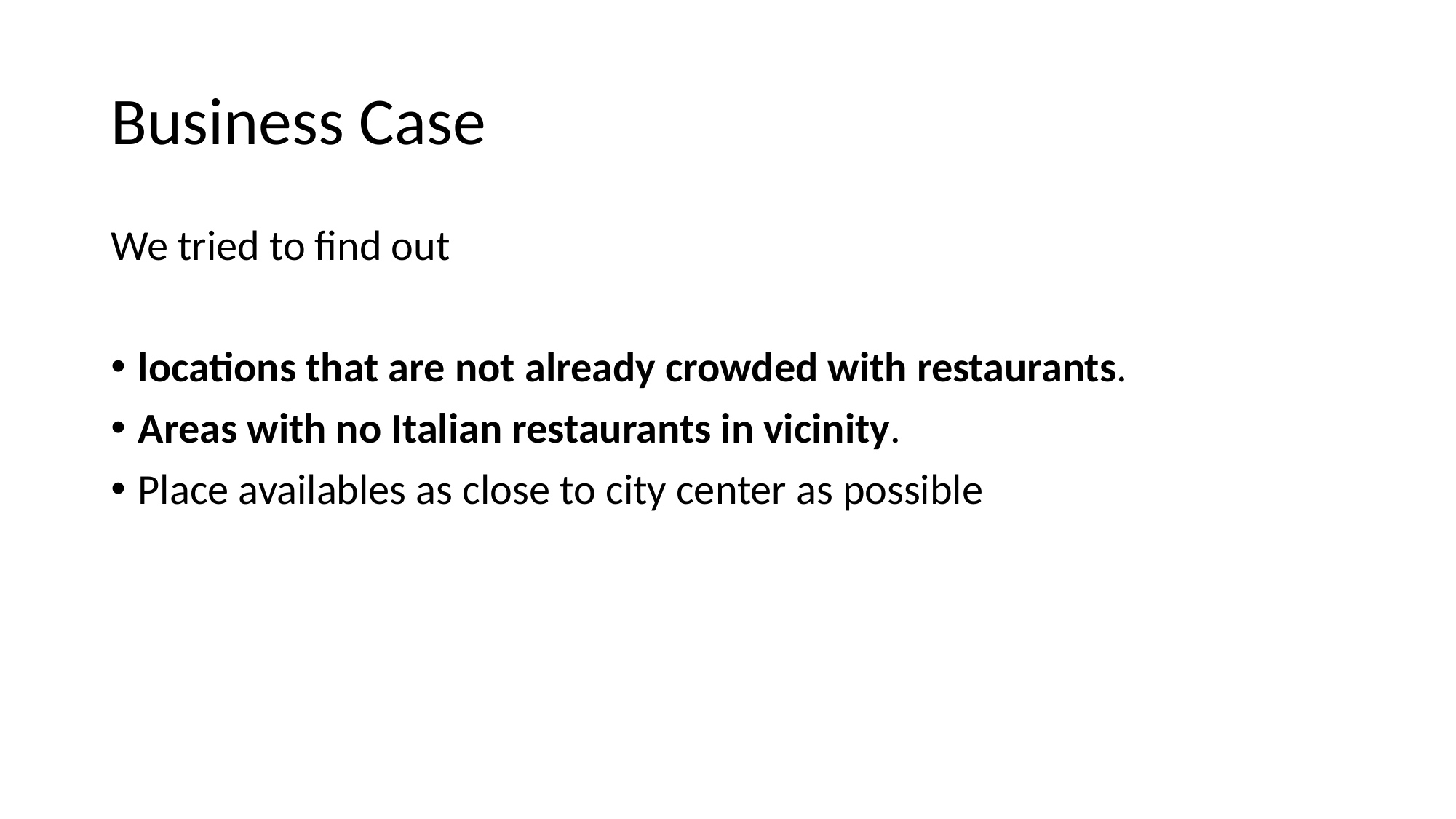

# Business Case
We tried to find out

locations that are not already crowded with restaurants.
Areas with no Italian restaurants in vicinity.
Place availables as close to city center as possible